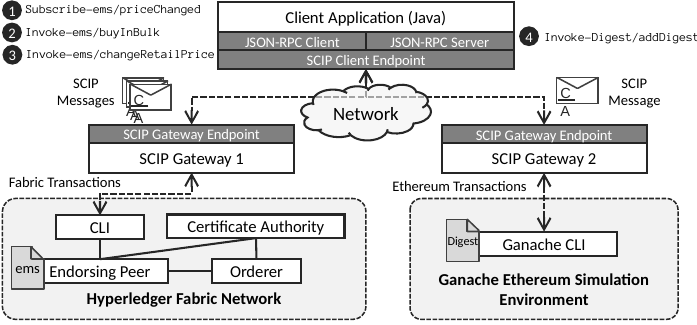

Subscribe-ems/priceChanged
1
Client Application (Java)
JSON-RPC Client
JSON-RPC Server
SCIP Client Endpoint
Network
SCIP Gateway Endpoint
SCIP Gateway Endpoint
SCIP Gateway 1
SCIP Gateway 2
Hyperledger Fabric Network
Ganache Ethereum Simulation Environment
Certificate Authority
CLI
Ganache CLI
Endorsing Peer
Orderer
Invoke-ems/buyInBulk
2
Invoke-Digest/addDigest
4
Invoke-ems/changeRetailPrice
3
SCIP Messages
SCIP Message

CA

CA

CA

CA
Fabric Transactions
Ethereum Transactions
Digest

ems